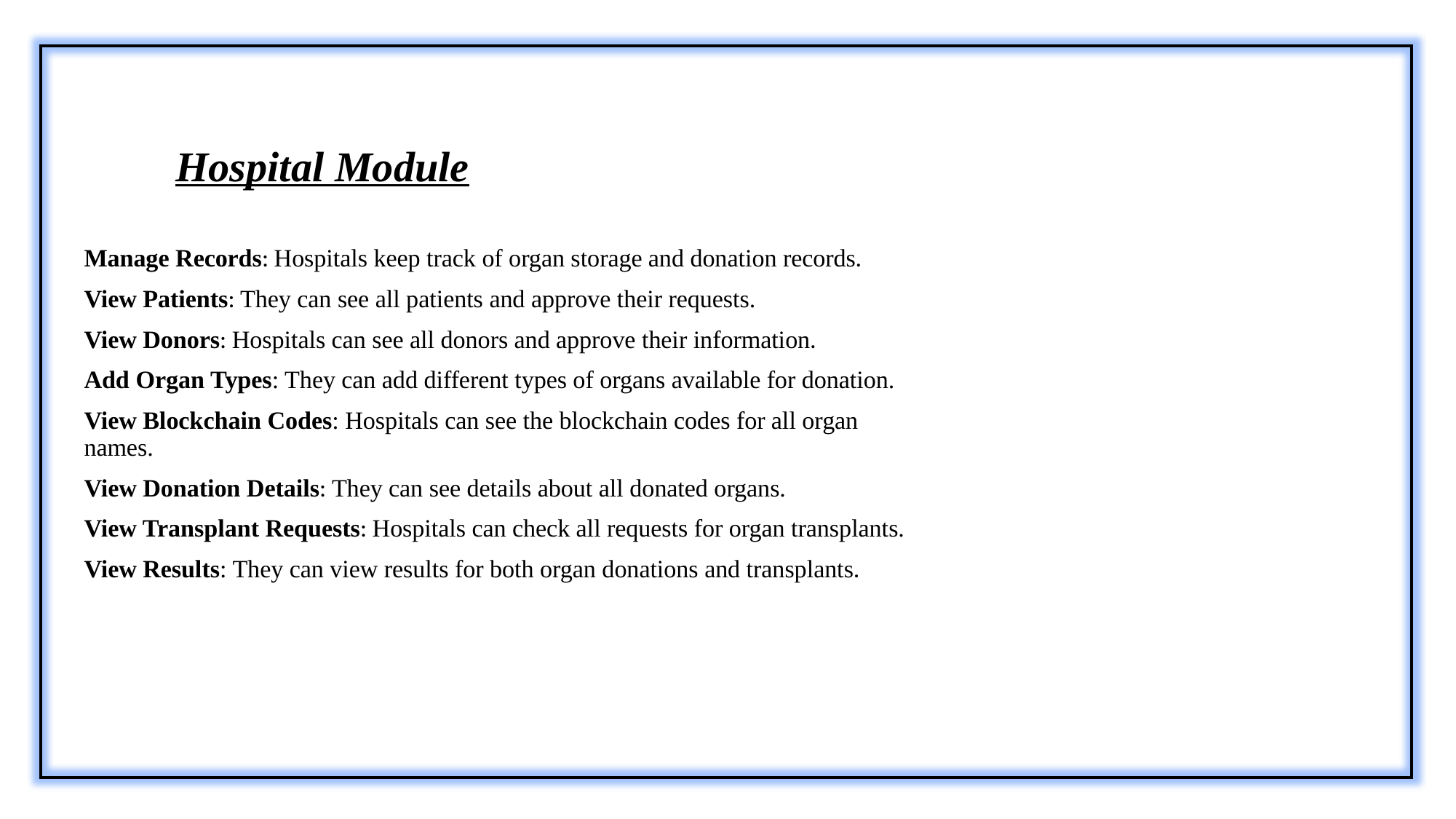

# Hospital Module
Manage Records: Hospitals keep track of organ storage and donation records.
View Patients: They can see all patients and approve their requests.
View Donors: Hospitals can see all donors and approve their information.
Add Organ Types: They can add different types of organs available for donation.
View Blockchain Codes: Hospitals can see the blockchain codes for all organ names.
View Donation Details: They can see details about all donated organs.
View Transplant Requests: Hospitals can check all requests for organ transplants.
View Results: They can view results for both organ donations and transplants.